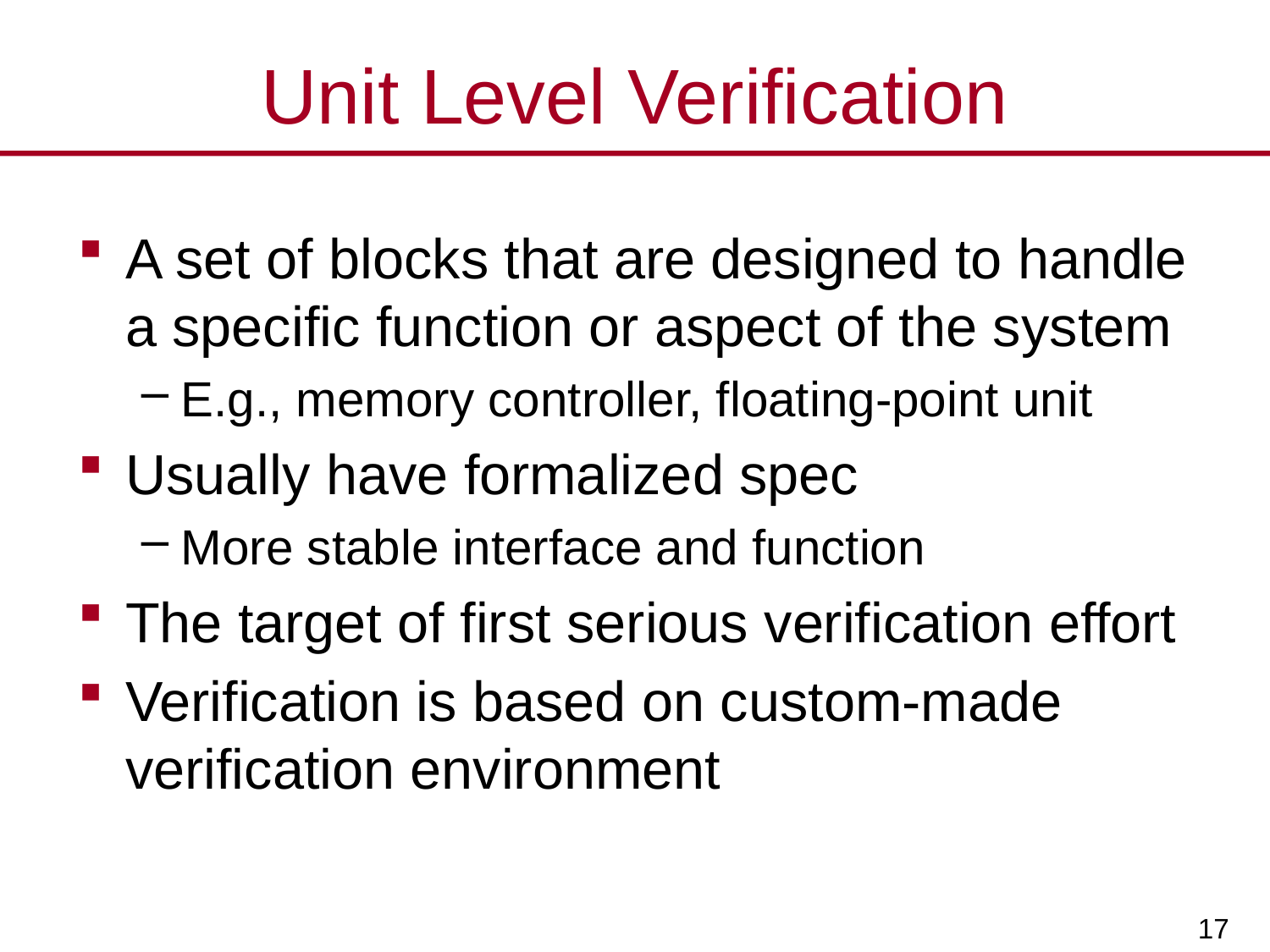

# Unit Level Verification
A set of blocks that are designed to handle a specific function or aspect of the system
E.g., memory controller, floating-point unit
Usually have formalized spec
More stable interface and function
The target of first serious verification effort
Verification is based on custom-made verification environment